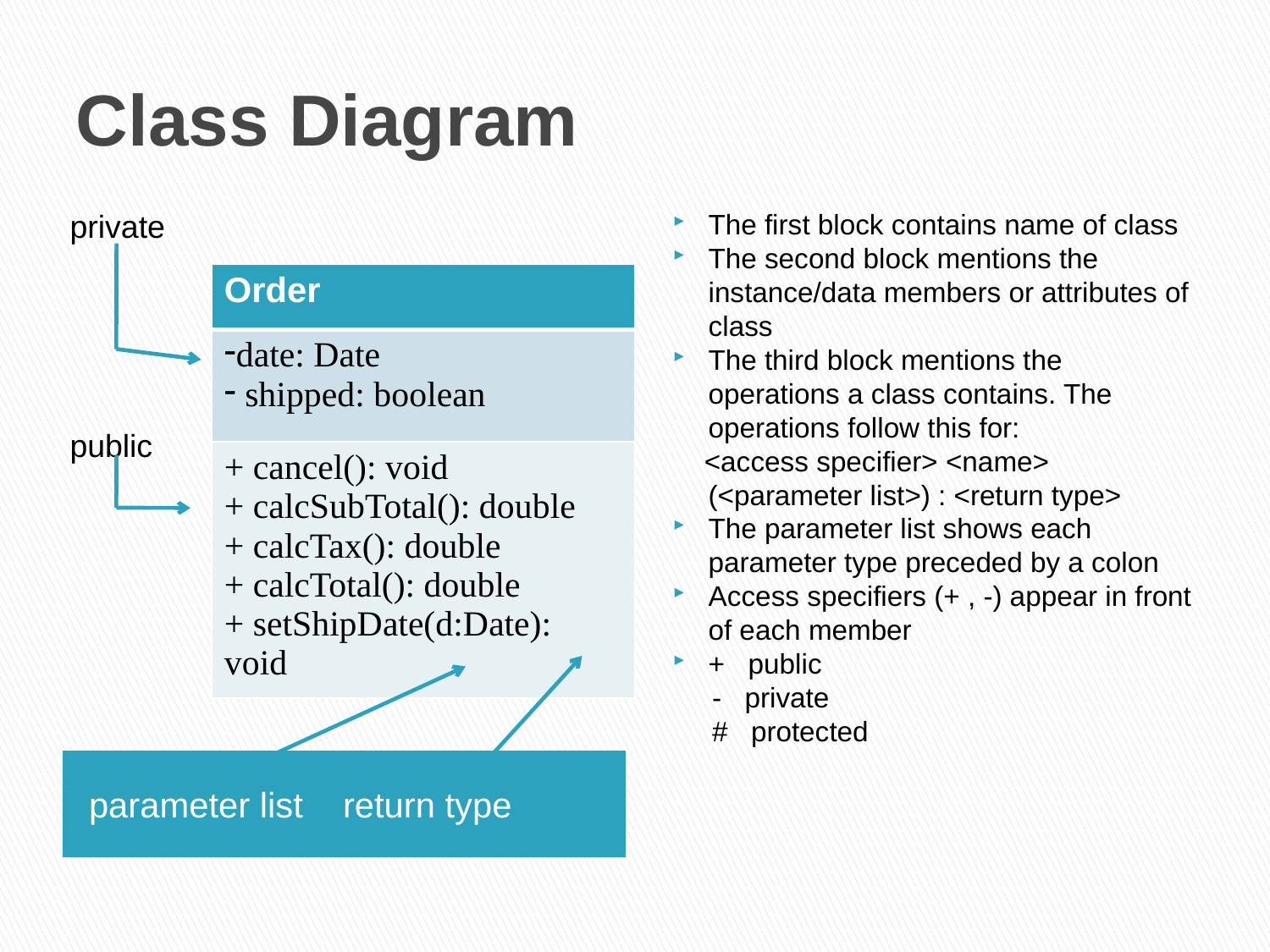

# Class Diagram
private

public
The first block contains name of class
The second block mentions the instance/data members or attributes of class
The third block mentions the operations a class contains. The operations follow this for:
    <access specifier> <name> (<parameter list>) : <return type>
The parameter list shows each parameter type preceded by a colon
Access specifiers (+ , -) appear in front of each member
+   public
     -   private
     #   protected
| Order |
| --- |
| date: Date shipped: boolean |
| + cancel(): void + calcSubTotal(): double + calcTax(): double + calcTotal(): double + setShipDate(d:Date): void |
parameter list	return type